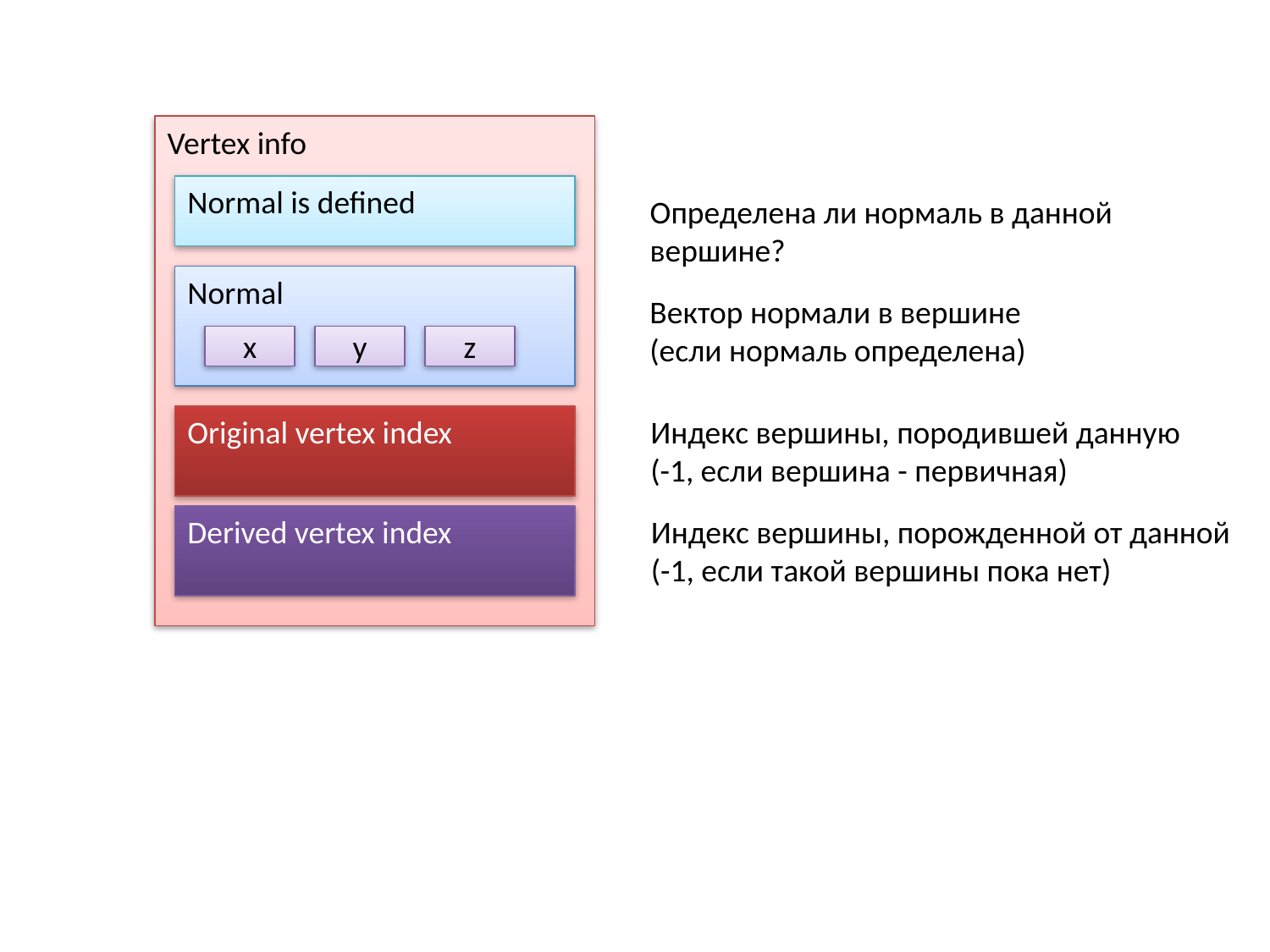

Vertex info
Normal is defined
Определена ли нормаль в данной
вершине?
Normal
x
y
z
Вектор нормали в вершине
(если нормаль определена)
Original vertex index
Индекс вершины, породившей данную
(-1, если вершина - первичная)
Derived vertex index
Индекс вершины, порожденной от данной
(-1, если такой вершины пока нет)